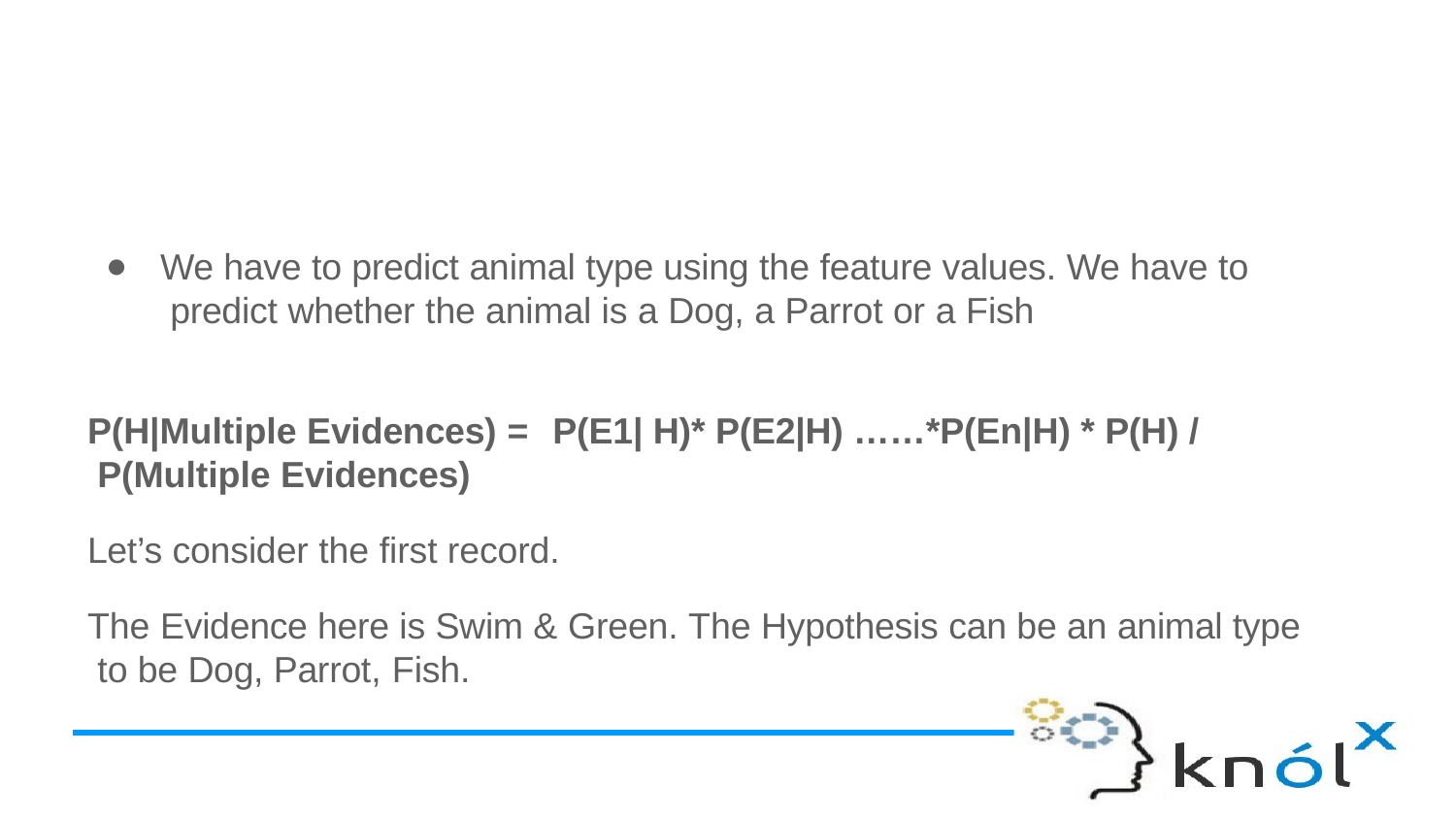

●
We have to predict animal type using the feature values. We have to  predict whether the animal is a Dog, a Parrot or a Fish
P(H|Multiple Evidences) =	P(E1| H)* P(E2|H) ……*P(En|H) * P(H) /  P(Multiple Evidences)
Let’s consider the first record.
The Evidence here is Swim & Green. The Hypothesis can be an animal type  to be Dog, Parrot, Fish.